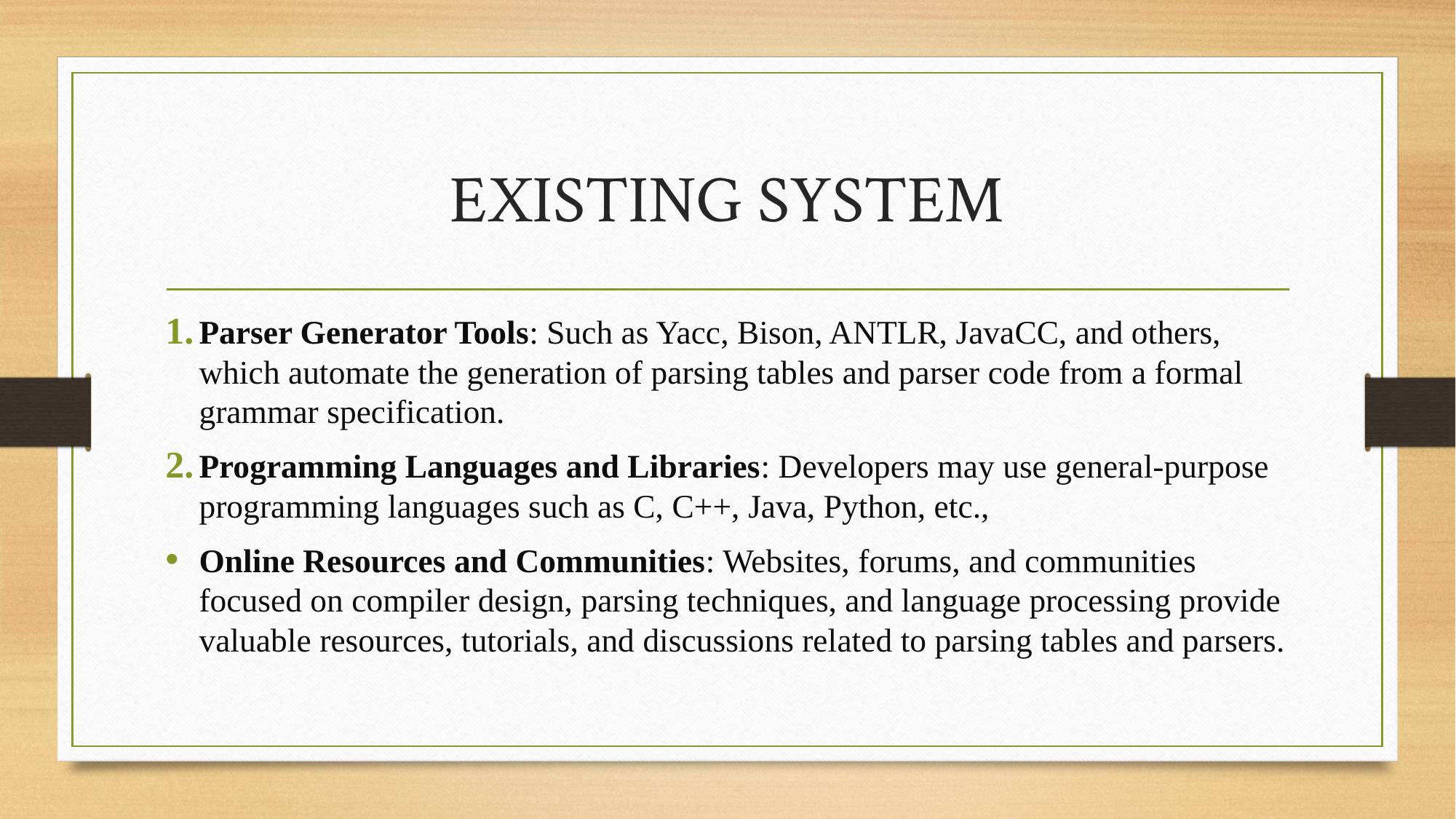

# EXISTING SYSTEM
Parser Generator Tools: Such as Yacc, Bison, ANTLR, JavaCC, and others, which automate the generation of parsing tables and parser code from a formal grammar specification.
Programming Languages and Libraries: Developers may use general-purpose programming languages such as C, C++, Java, Python, etc.,
Online Resources and Communities: Websites, forums, and communities focused on compiler design, parsing techniques, and language processing provide valuable resources, tutorials, and discussions related to parsing tables and parsers.